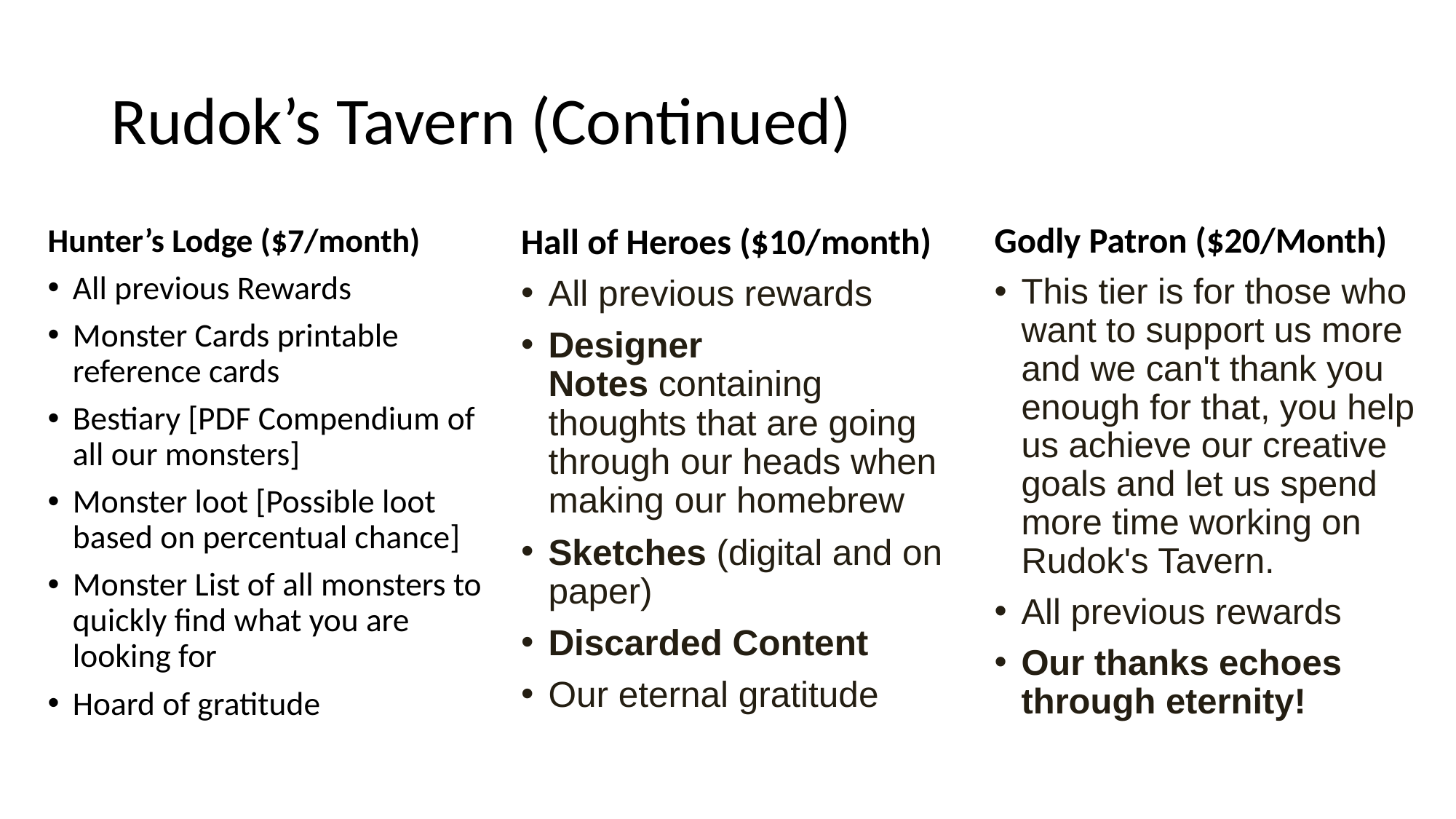

# Rudok’s Tavern (Continued)
Godly Patron ($20/Month)
This tier is for those who want to support us more and we can't thank you enough for that, you help us achieve our creative goals and let us spend more time working on Rudok's Tavern.
All previous rewards
Our thanks echoes through eternity!

Hall of Heroes ($10/month)
All previous rewards
Designer Notes containing thoughts that are going through our heads when making our homebrew
Sketches (digital and on paper)
Discarded Content
Our eternal gratitude

Hunter’s Lodge ($7/month)
All previous Rewards
Monster Cards printable reference cards
Bestiary [PDF Compendium of all our monsters]
Monster loot [Possible loot based on percentual chance]
Monster List of all monsters to quickly find what you are looking for
Hoard of gratitude